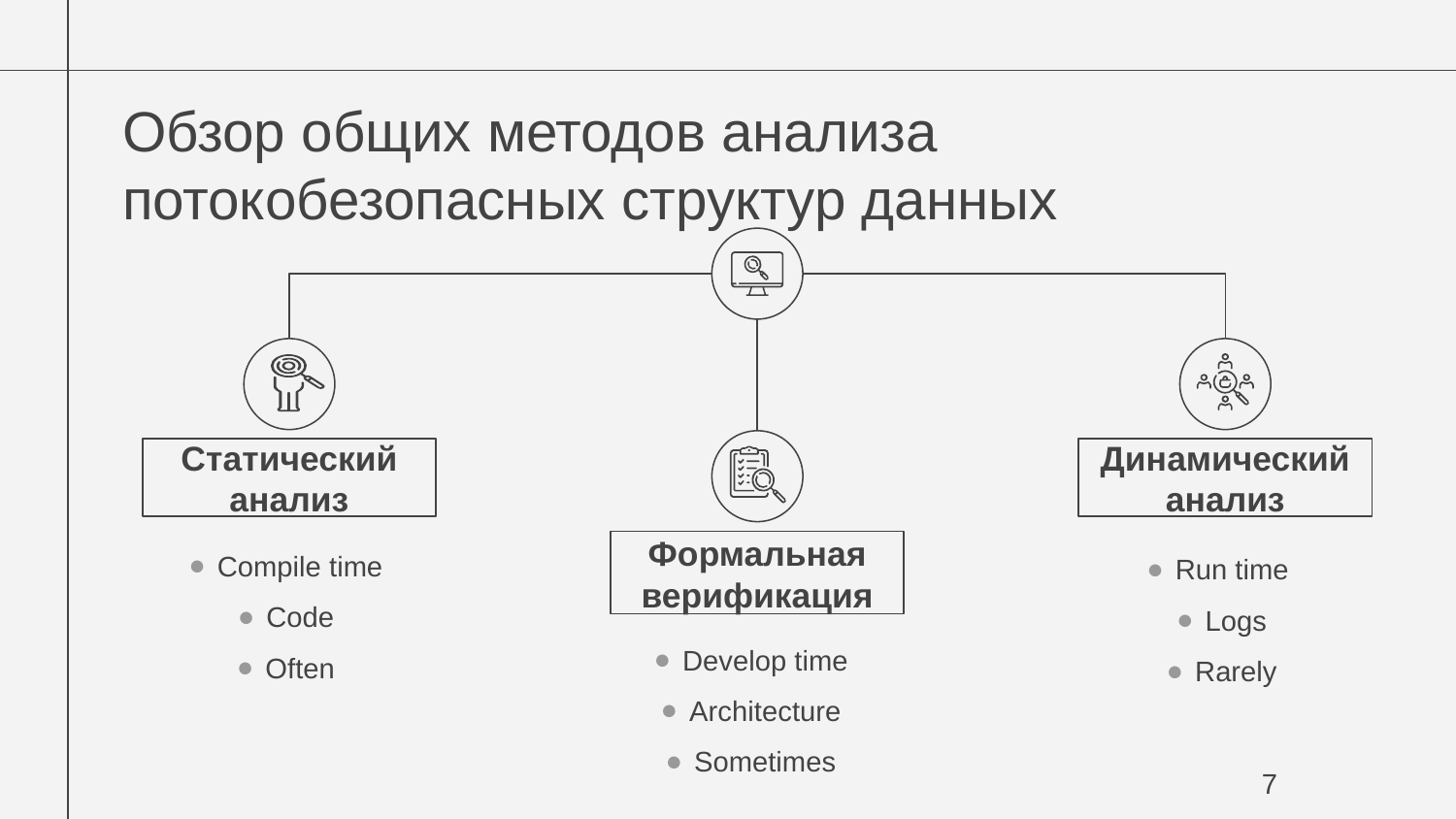

# Обзор общих методов анализа потокобезопасных структур данных

Динамический анализ
Статический анализ

Compile time
Code
Often
Run time
Logs
Rarely
Формальная верификация
Develop time
Architecture
Sometimes
7